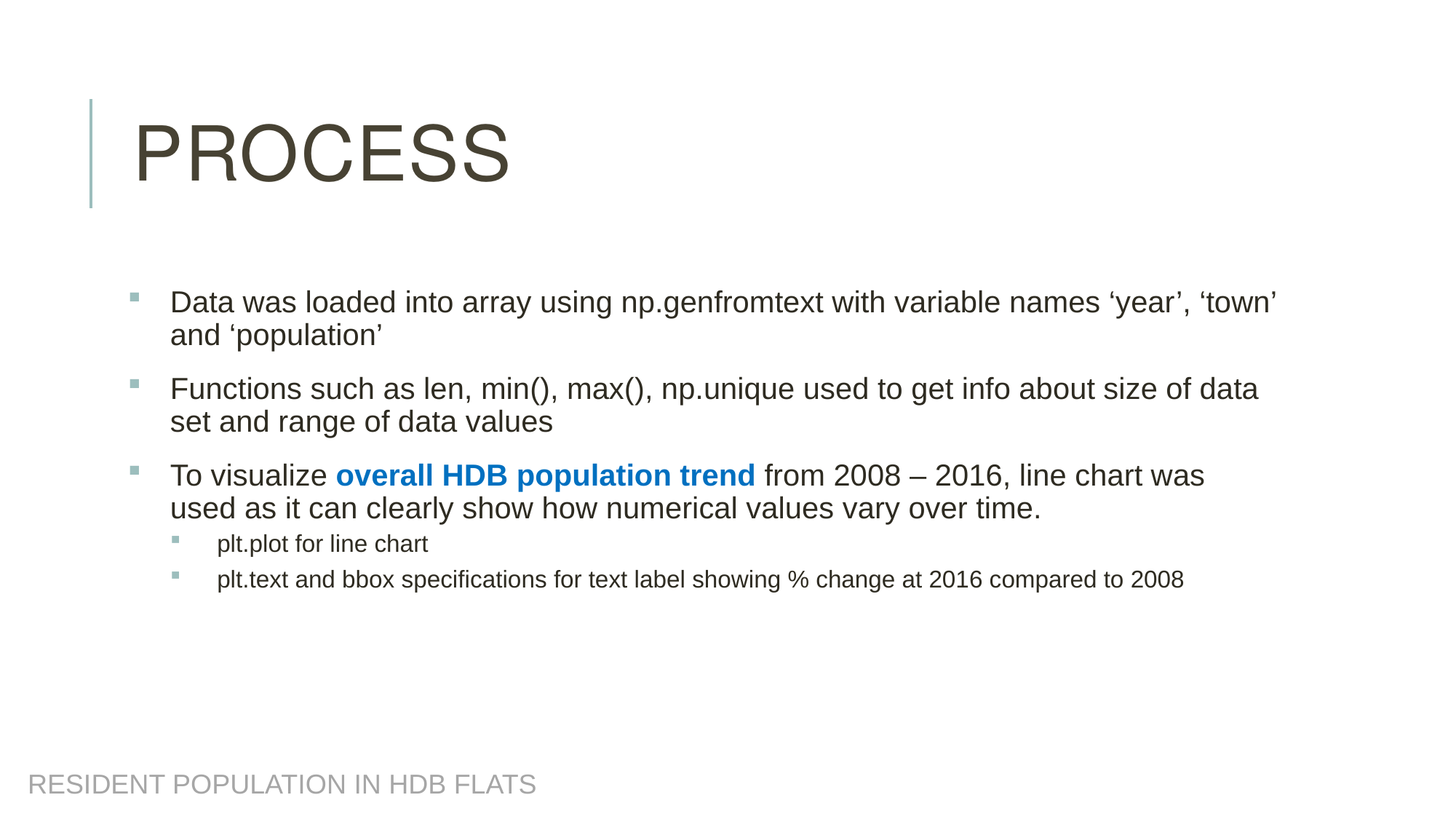

# PROCESS
Data was loaded into array using np.genfromtext with variable names ‘year’, ‘town’ and ‘population’
Functions such as len, min(), max(), np.unique used to get info about size of data set and range of data values
To visualize overall HDB population trend from 2008 – 2016, line chart was used as it can clearly show how numerical values vary over time.
plt.plot for line chart
plt.text and bbox specifications for text label showing % change at 2016 compared to 2008
Resident Population in HDB Flats